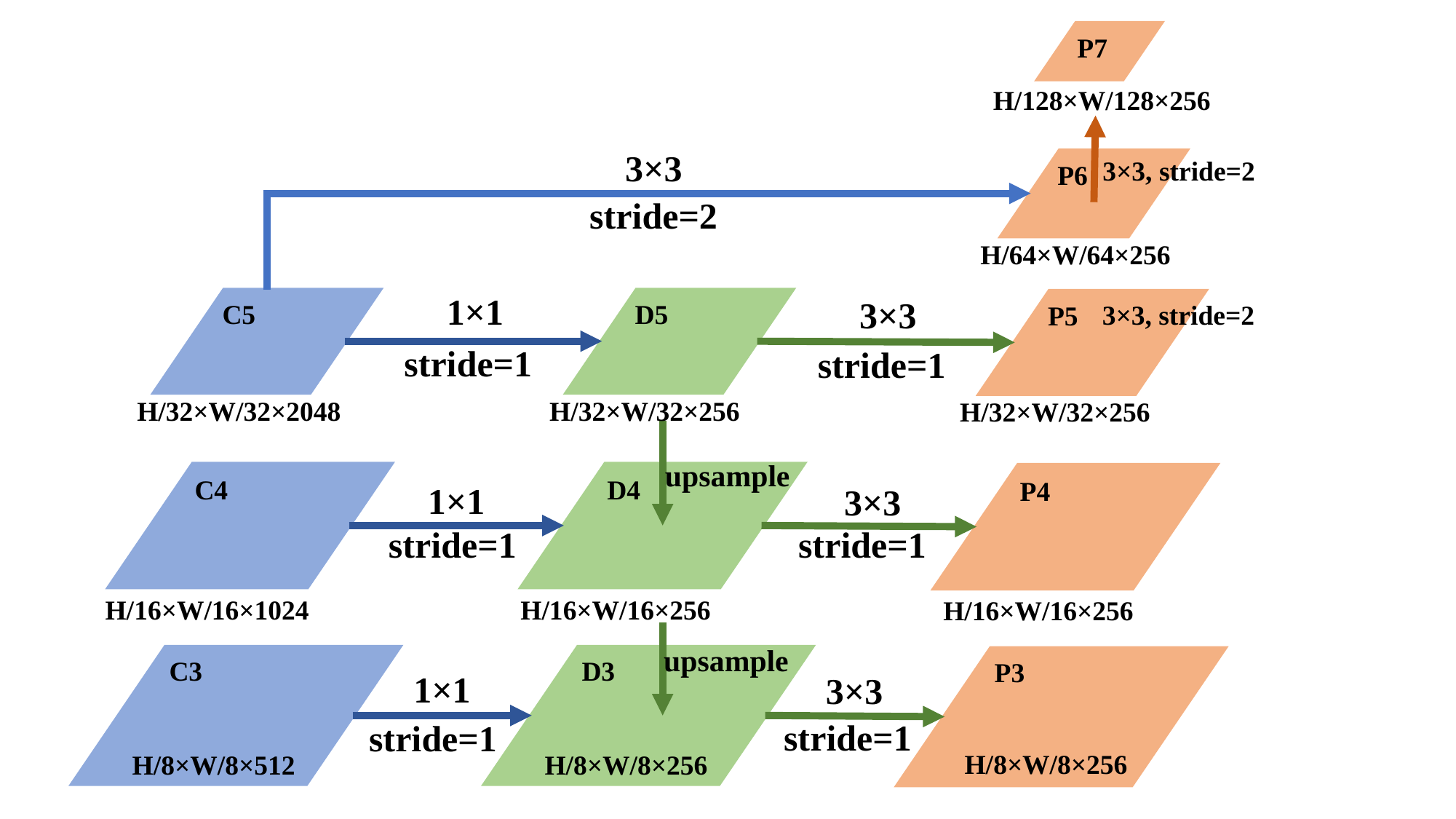

P7
H/128×W/128×256
3×3
3×3, stride=2

P6
stride=2
H/64×W/64×256
1×1
3×3

C5
D5
3×3, stride=2
P5
stride=1
stride=1
×
H/32×W/32×256
H/32×W/32×2048
H/32×W/32×256
upsample

C4
D4
P4
1×1
3×3
stride=1
stride=1
H/16×W/16×1024
H/16×W/16×256
H/16×W/16×256
upsample

C3
D3

P3
1×1
3×3
stride=1
stride=1
H/8×W/8×256
H/8×W/8×512
H/8×W/8×256